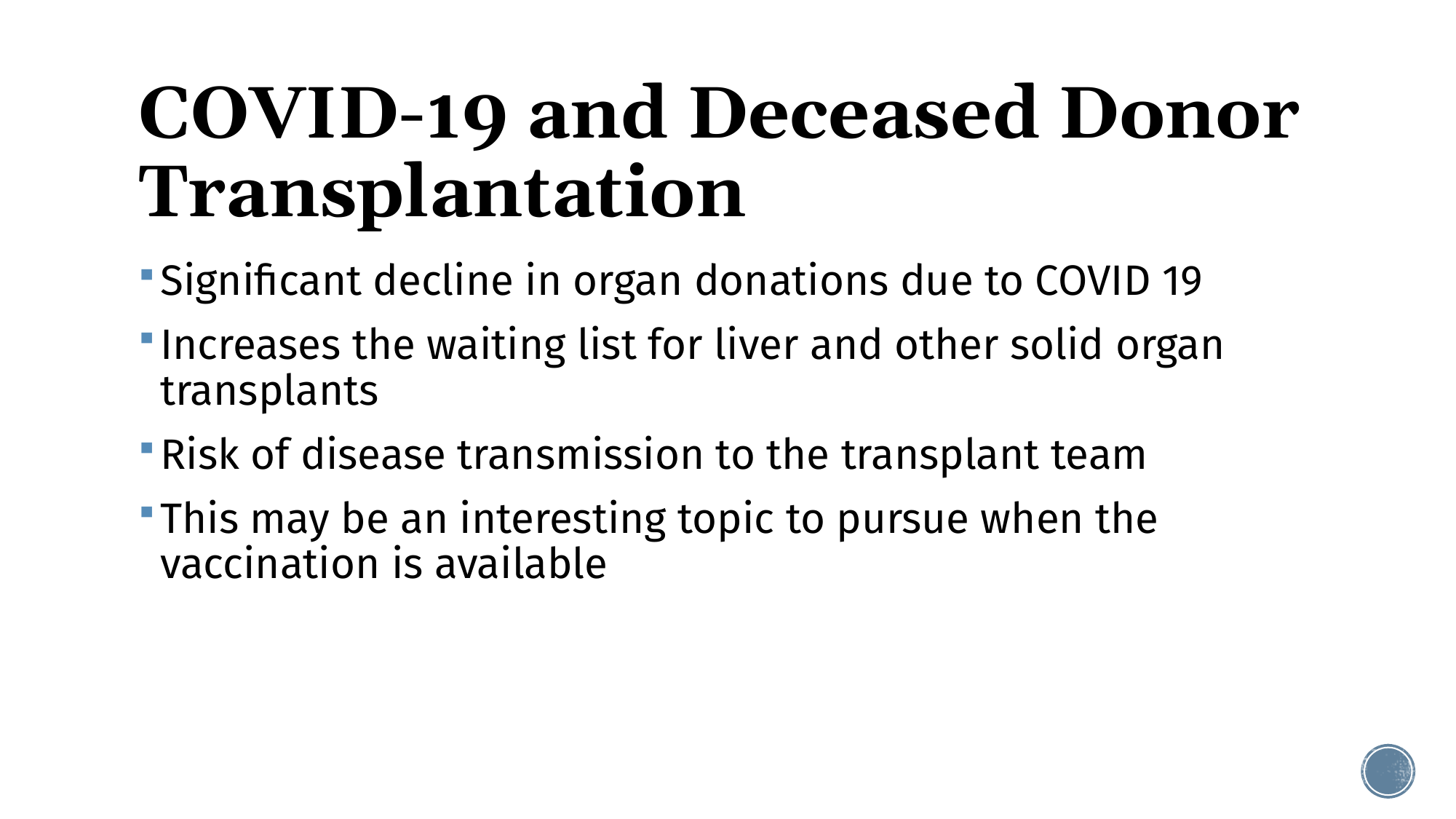

# COVID-19 and Deceased Donor Transplantation
Significant decline in organ donations due to COVID 19
Increases the waiting list for liver and other solid organ transplants
Risk of disease transmission to the transplant team
This may be an interesting topic to pursue when the vaccination is available